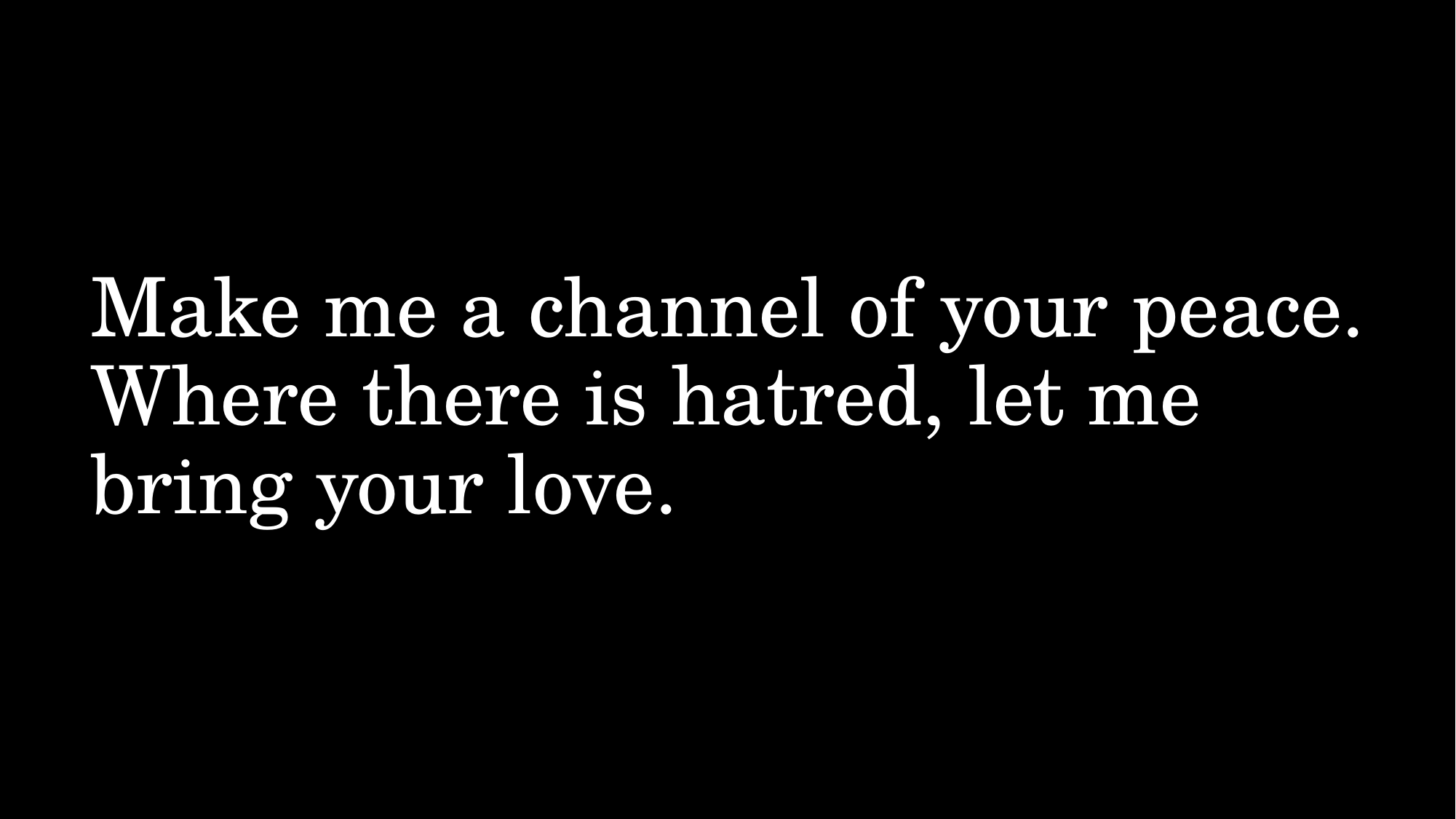

# Make me a channel of your peace. Where there is hatred, let me bring your love.